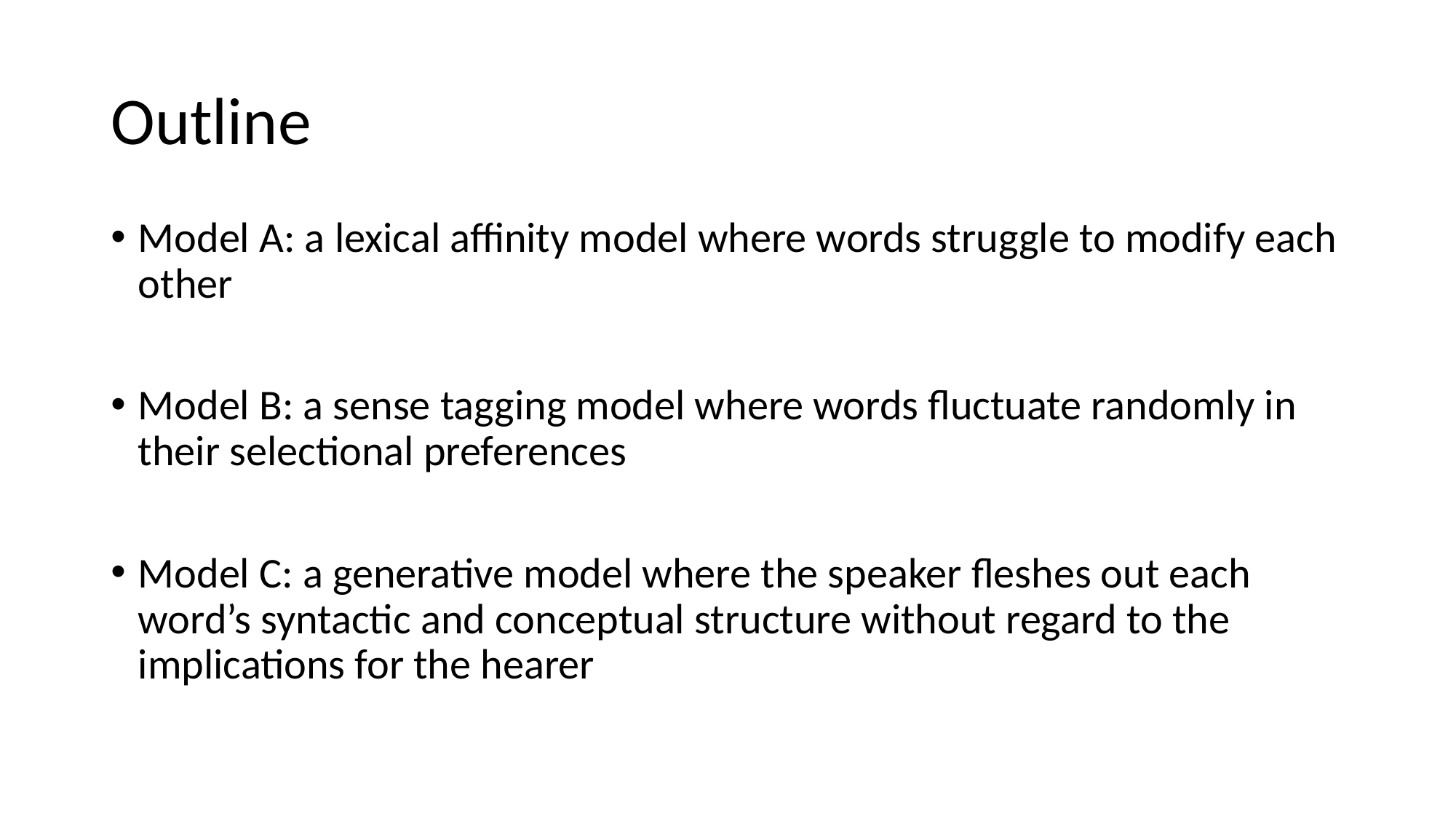

# Outline
Model A: a lexical affinity model where words struggle to modify each other

Model B: a sense tagging model where words fluctuate randomly in their selectional preferences

Model C: a generative model where the speaker fleshes out each word’s syntactic and conceptual structure without regard to the implications for the hearer